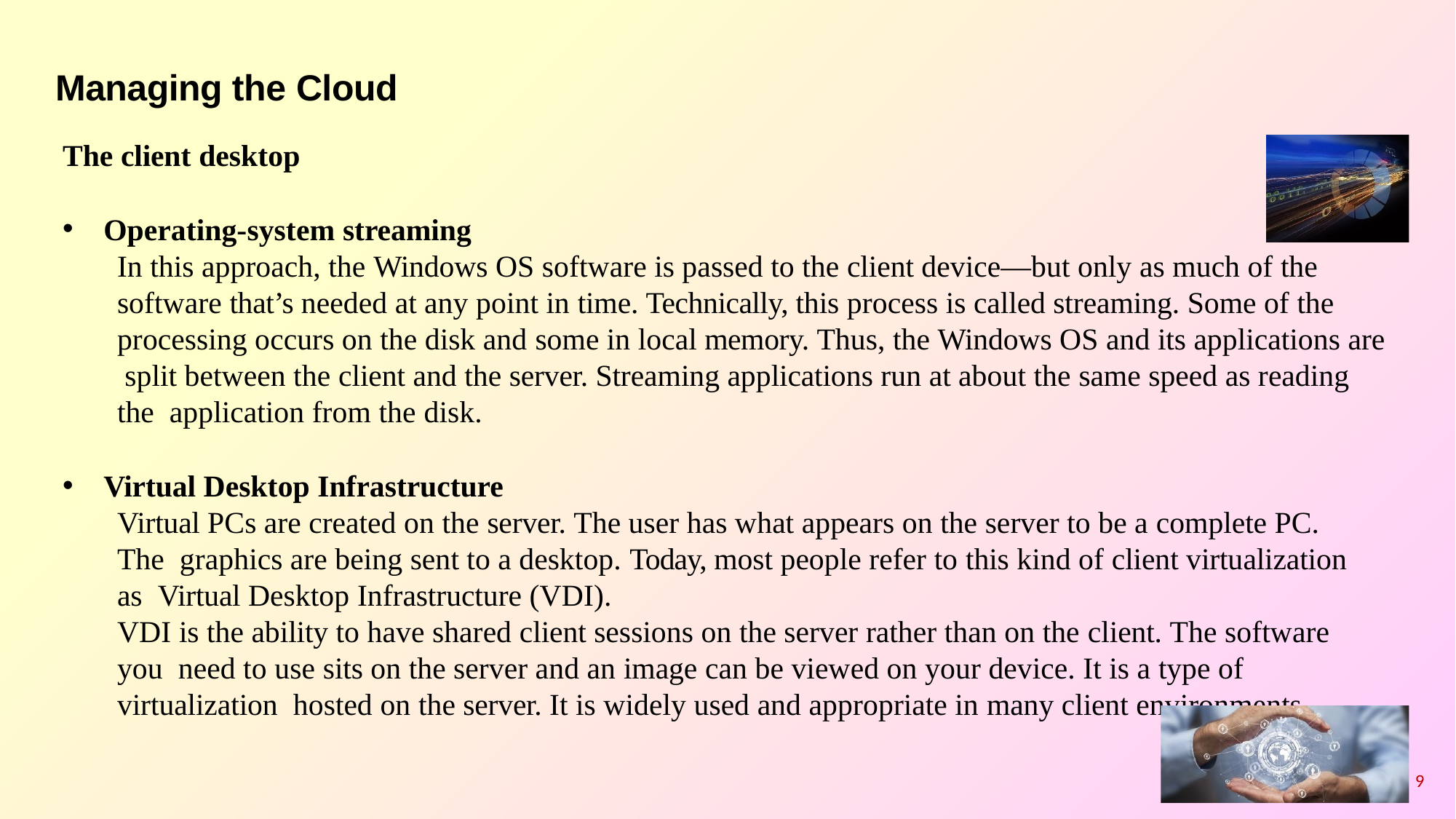

# Managing the Cloud
The client desktop

Operating-system streaming
In this approach, the Windows OS software is passed to the client device—but only as much of the  software that’s needed at any point in time. Technically, this process is called streaming. Some of the  processing occurs on the disk and some in local memory. Thus, the Windows OS and its applications are  split between the client and the server. Streaming applications run at about the same speed as reading the  application from the disk.

Virtual Desktop Infrastructure
Virtual PCs are created on the server. The user has what appears on the server to be a complete PC. The  graphics are being sent to a desktop. Today, most people refer to this kind of client virtualization as  Virtual Desktop Infrastructure (VDI).
VDI is the ability to have shared client sessions on the server rather than on the client. The software you  need to use sits on the server and an image can be viewed on your device. It is a type of virtualization  hosted on the server. It is widely used and appropriate in many client environments.

9